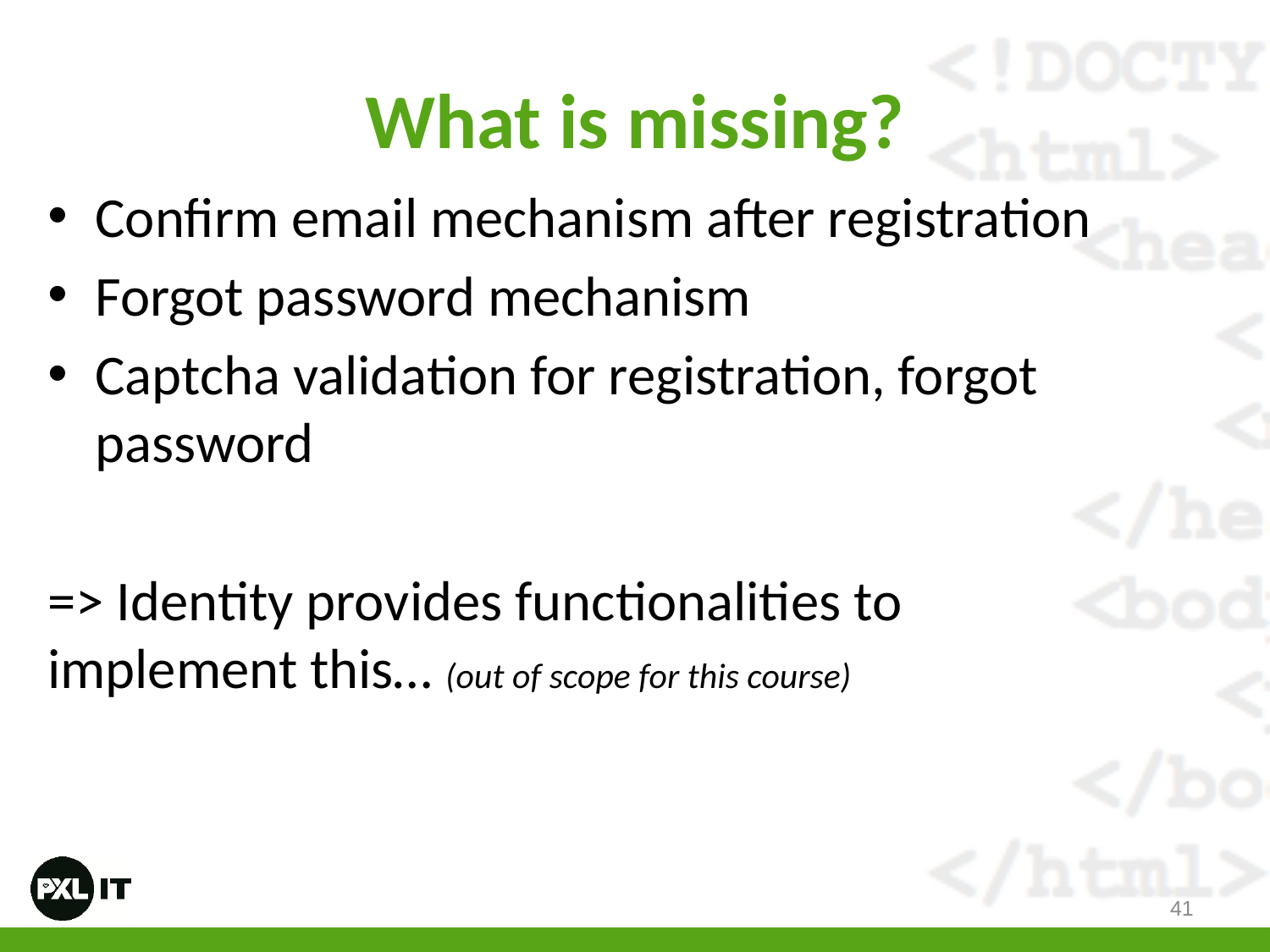

# What is missing?
Confirm email mechanism after registration
Forgot password mechanism
Captcha validation for registration, forgot password

=> Identity provides functionalities to implement this… (out of scope for this course)

41